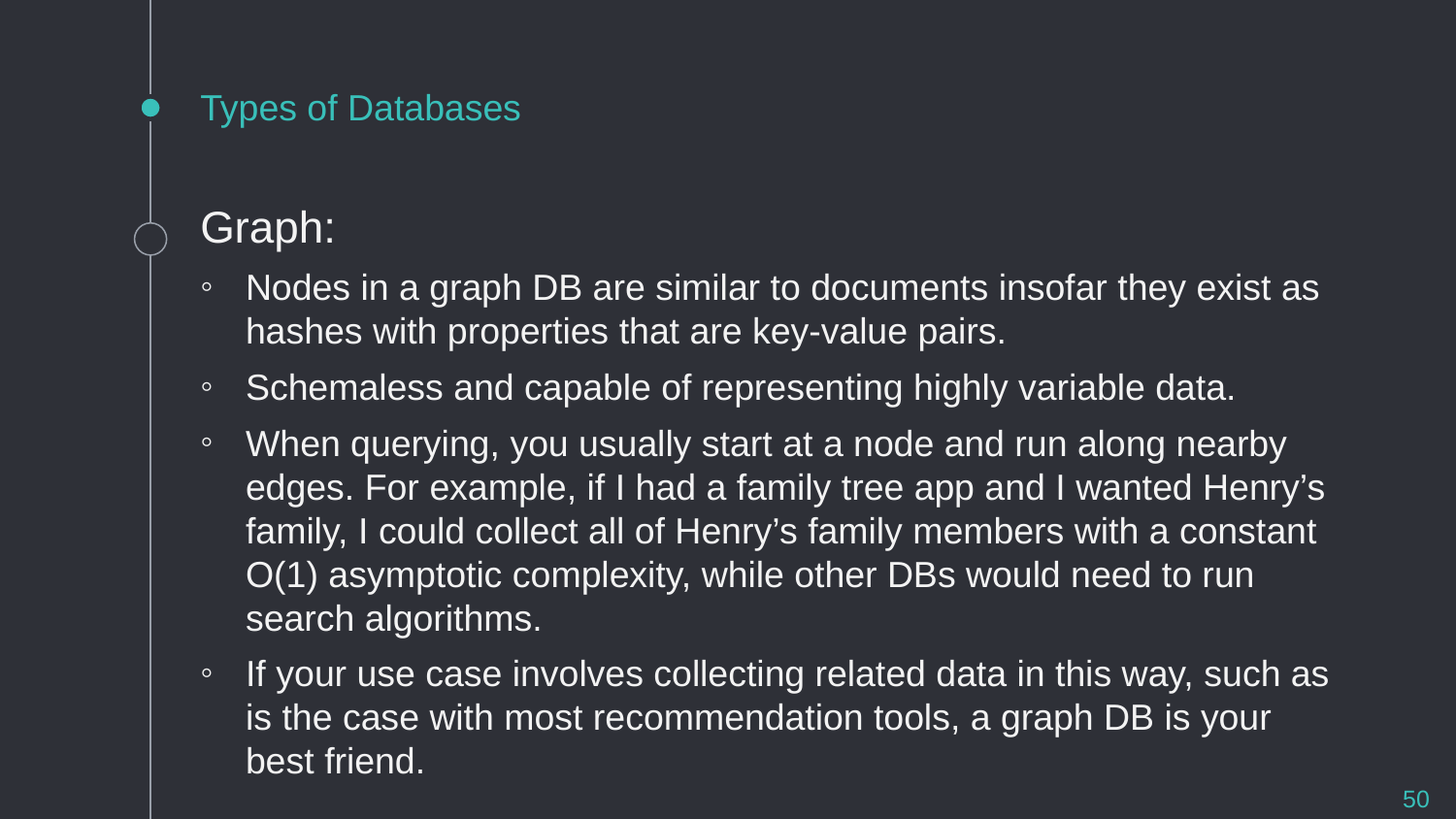

# Types of Databases
Graph:
Nodes in a graph DB are similar to documents insofar they exist as hashes with properties that are key-value pairs.
Schemaless and capable of representing highly variable data.
When querying, you usually start at a node and run along nearby edges. For example, if I had a family tree app and I wanted Henry’s family, I could collect all of Henry’s family members with a constant O(1) asymptotic complexity, while other DBs would need to run search algorithms.
If your use case involves collecting related data in this way, such as is the case with most recommendation tools, a graph DB is your best friend.
50